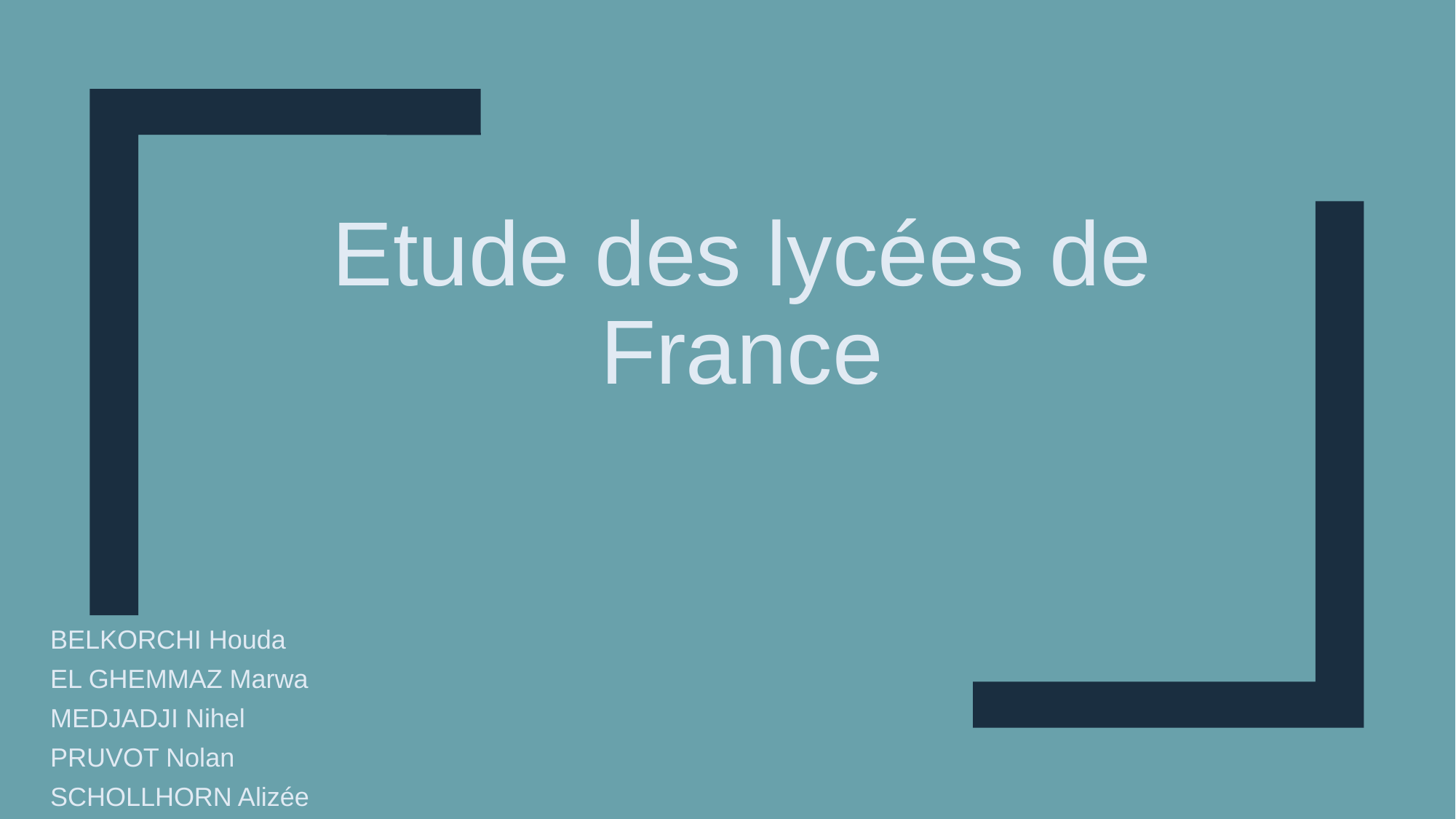

Etude des lycées de France
BELKORCHI Houda
EL GHEMMAZ Marwa
MEDJADJI Nihel
PRUVOT Nolan
SCHOLLHORN Alizée